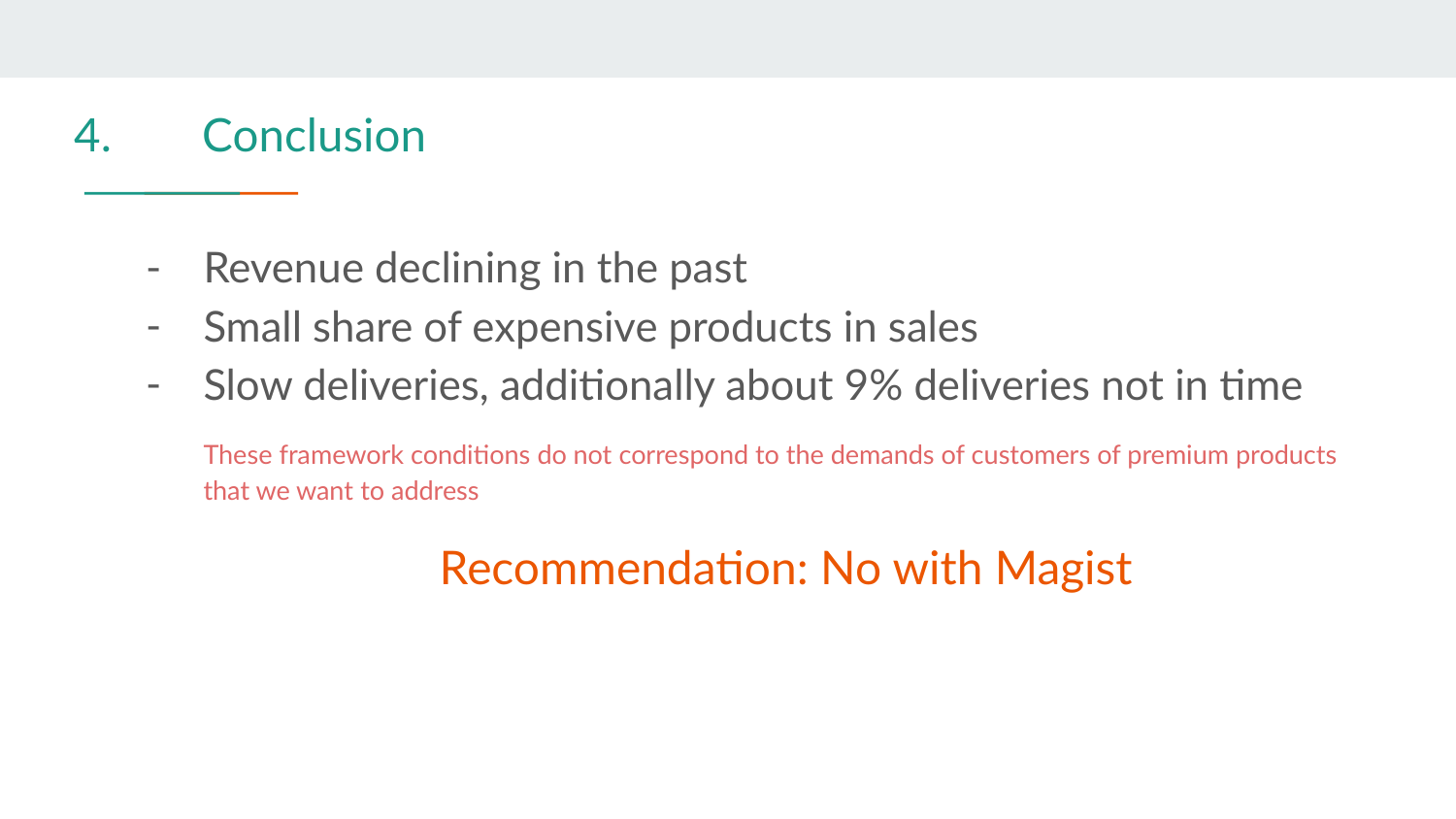

# 4. 	Conclusion
Revenue declining in the past
Small share of expensive products in sales
Slow deliveries, additionally about 9% deliveries not in time
These framework conditions do not correspond to the demands of customers of premium products that we want to address
Recommendation: No with Magist